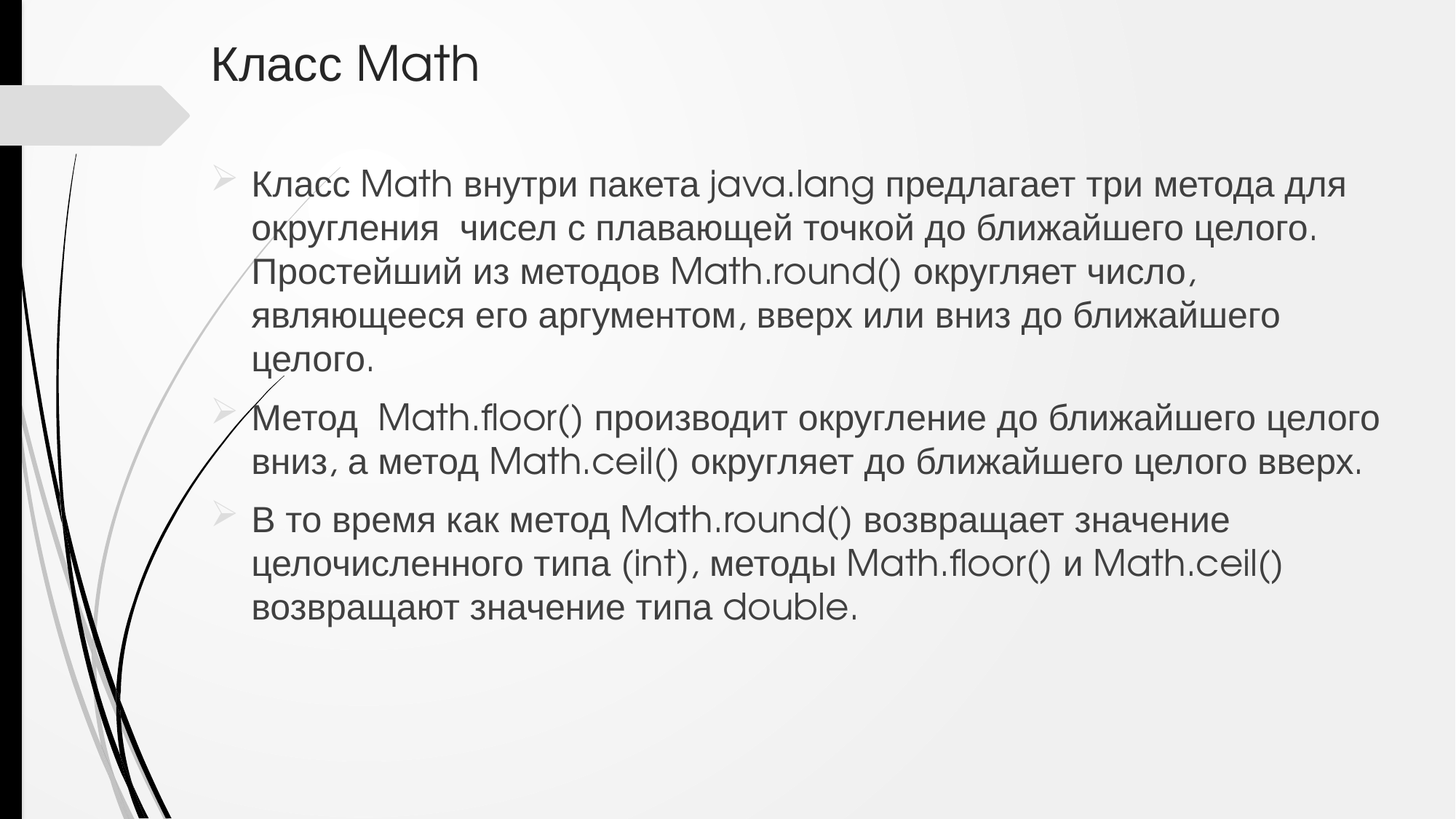

# Класс Math
Класс Math внутри пакета java.lang предлагает три метода для округления  чисел с плавающей точкой до ближайшего целого. Простейший из методов Math.round() округляет число, являющееся его аргументом, вверх или вниз до ближайшего целого.
Метод  Math.floor() производит округление до ближайшего целого вниз, а метод Math.ceil() округляет до ближайшего целого вверх.
В то время как метод Math.round() возвращает значение целочисленного типа (int), методы Math.floor() и Math.ceil() возвращают значение типа double.